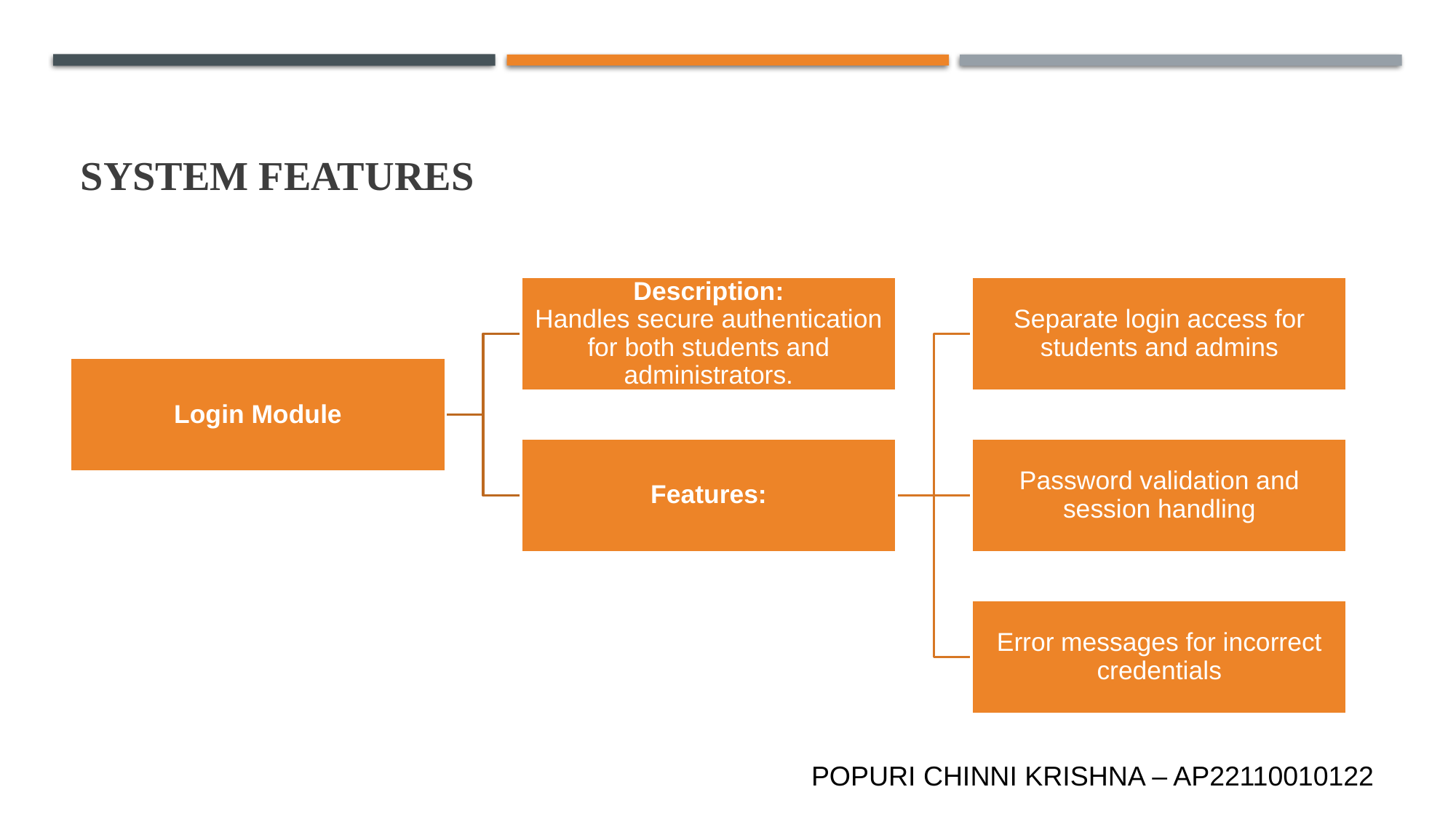

# System Features
Login Module
Description:
Handles secure authentication for both students and administrators.
Features:
Separate login access for students and admins
Password validation and session handling
Error messages for incorrect credentials
POPURI CHINNI KRISHNA – AP22110010122